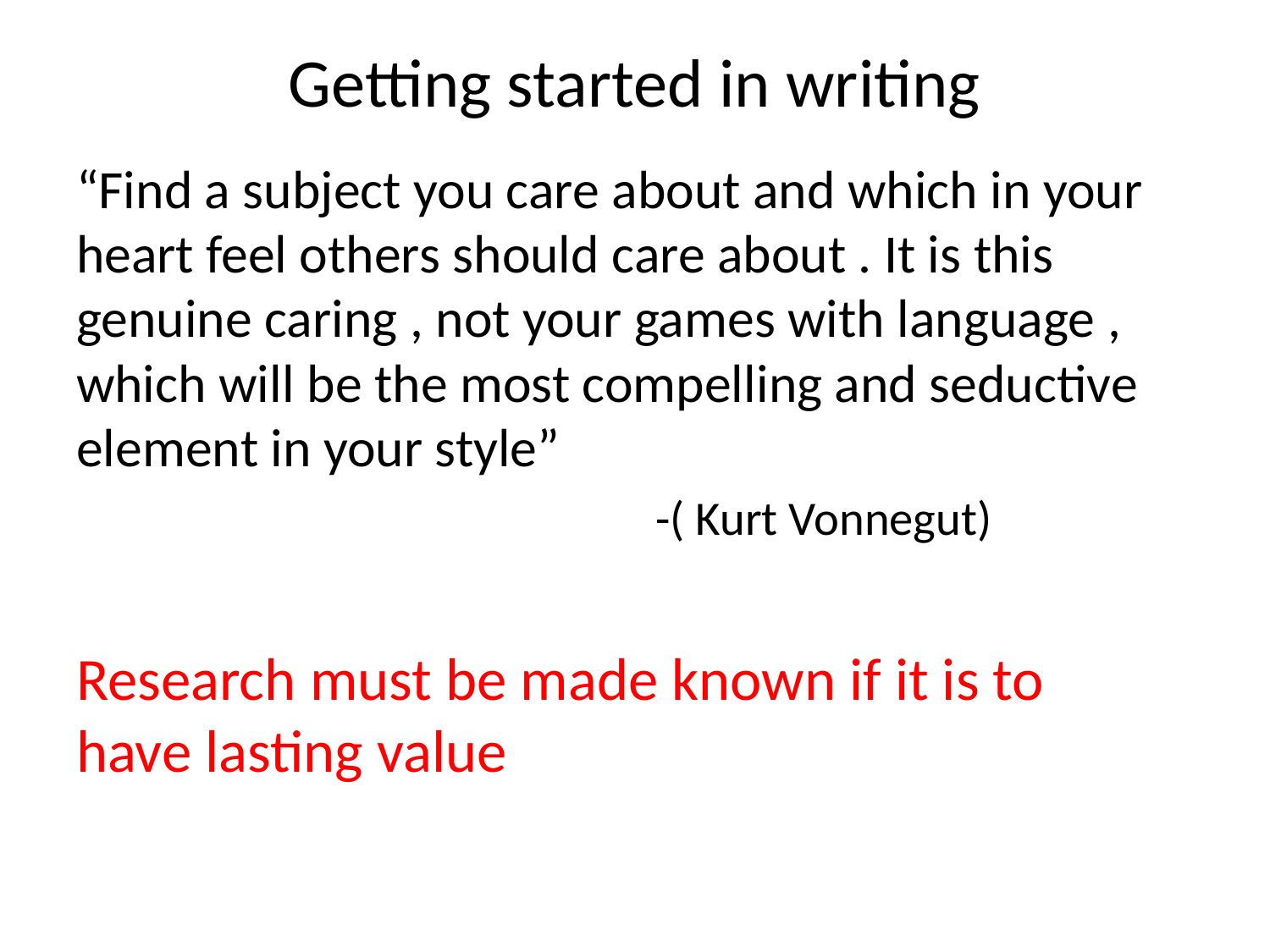

# Getting started in writing
“Find a subject you care about and which in your heart feel others should care about . It is this genuine caring , not your games with language , which will be the most compelling and seductive element in your style”
                                      -( Kurt Vonnegut)

Research must be made known if it is to have lasting value